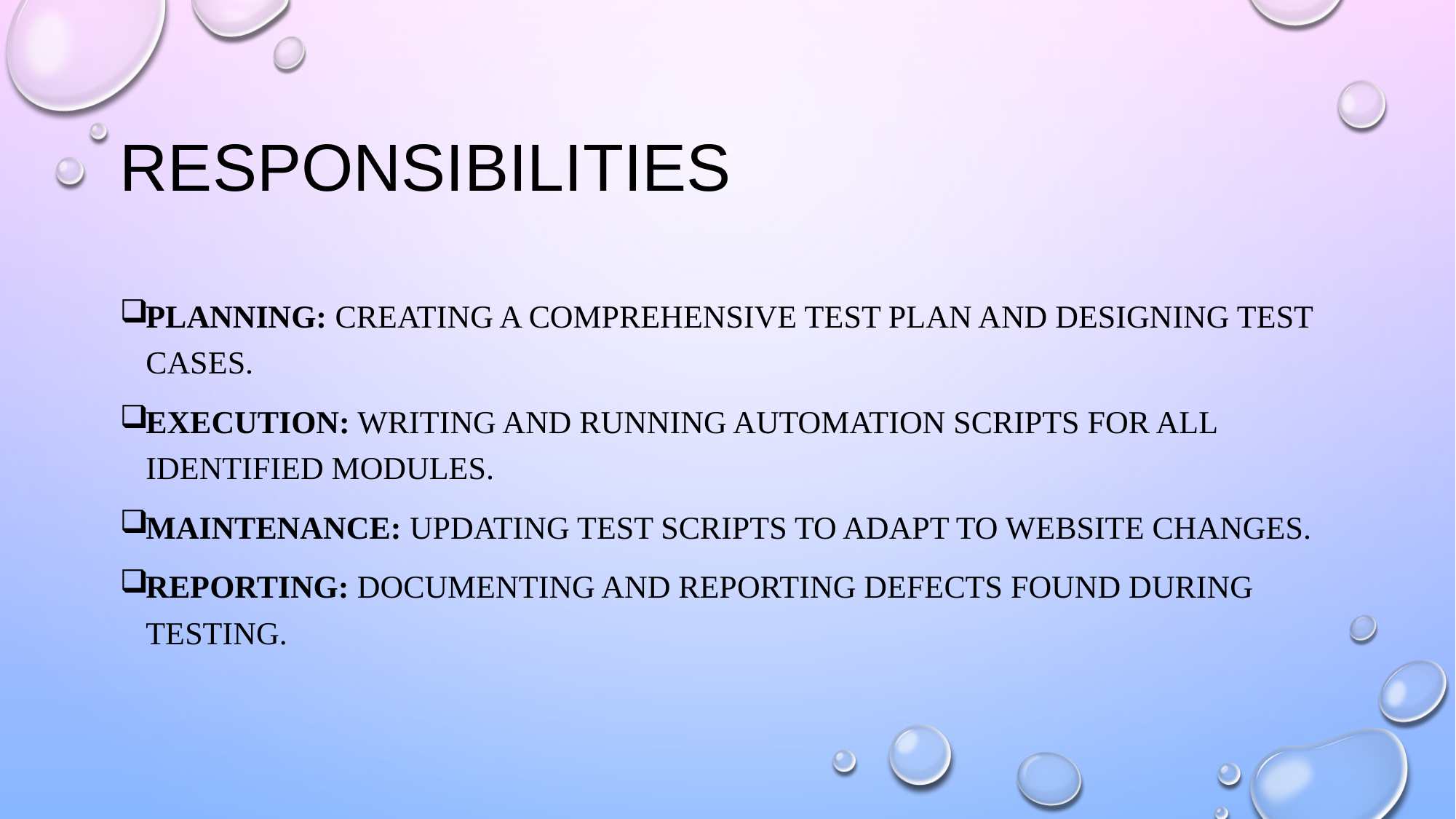

# Responsibilities
Planning: Creating a comprehensive test plan and designing test cases.
Execution: Writing and running automation scripts for all identified modules.
Maintenance: Updating test scripts to adapt to website changes.
Reporting: Documenting and reporting defects found during testing.